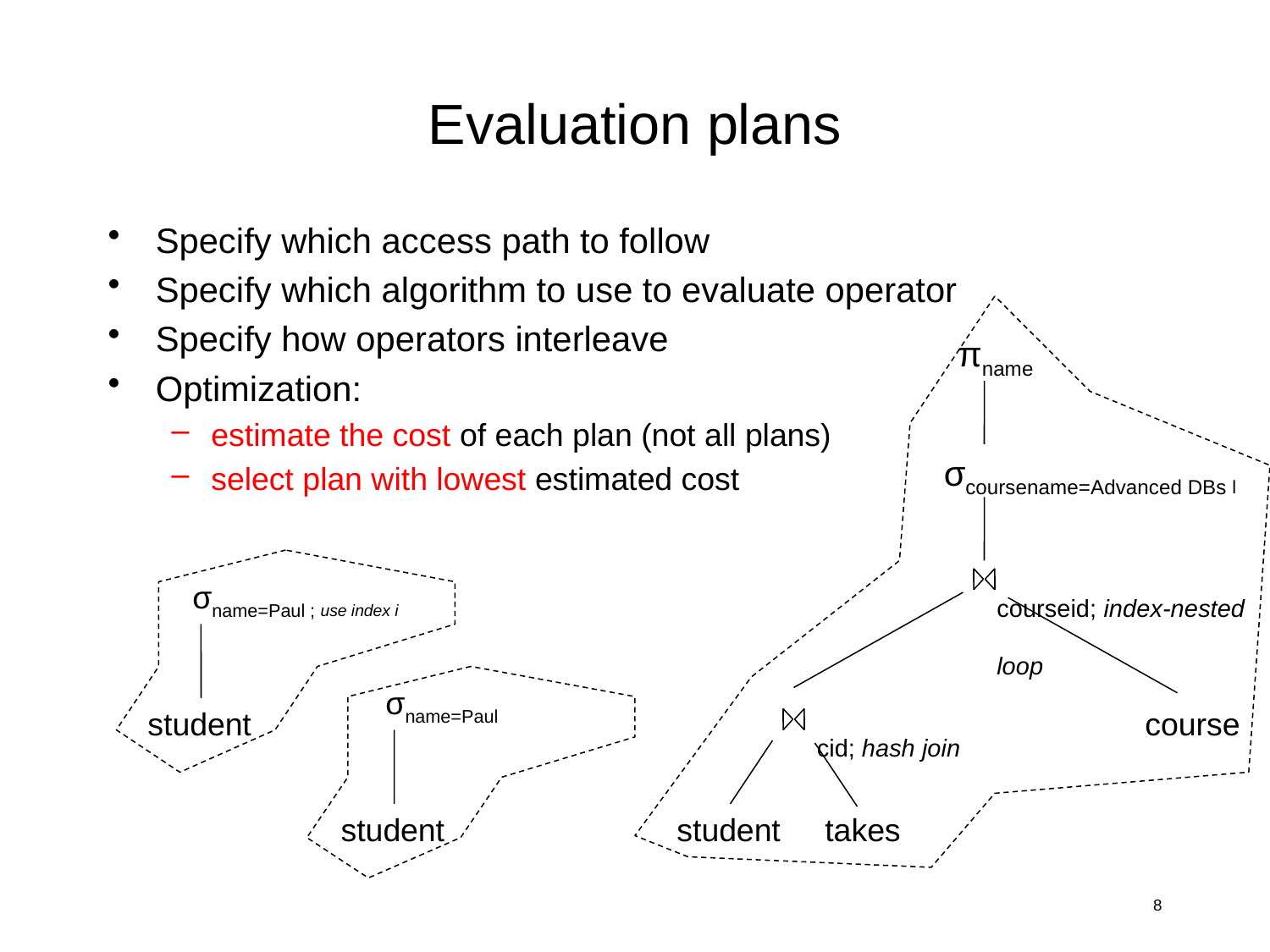

# Evaluation plans
Specify which access path to follow
Specify which algorithm to use to evaluate operator
Specify how operators interleave
Optimization:
estimate the cost of each plan (not all plans)
select plan with lowest estimated cost

πname

courseid; index-nested loop

cid; hash join
course

student
takes
σcoursename=Advanced DBs l

σname=Paul ; use index i

σname=Paul

student

student
8